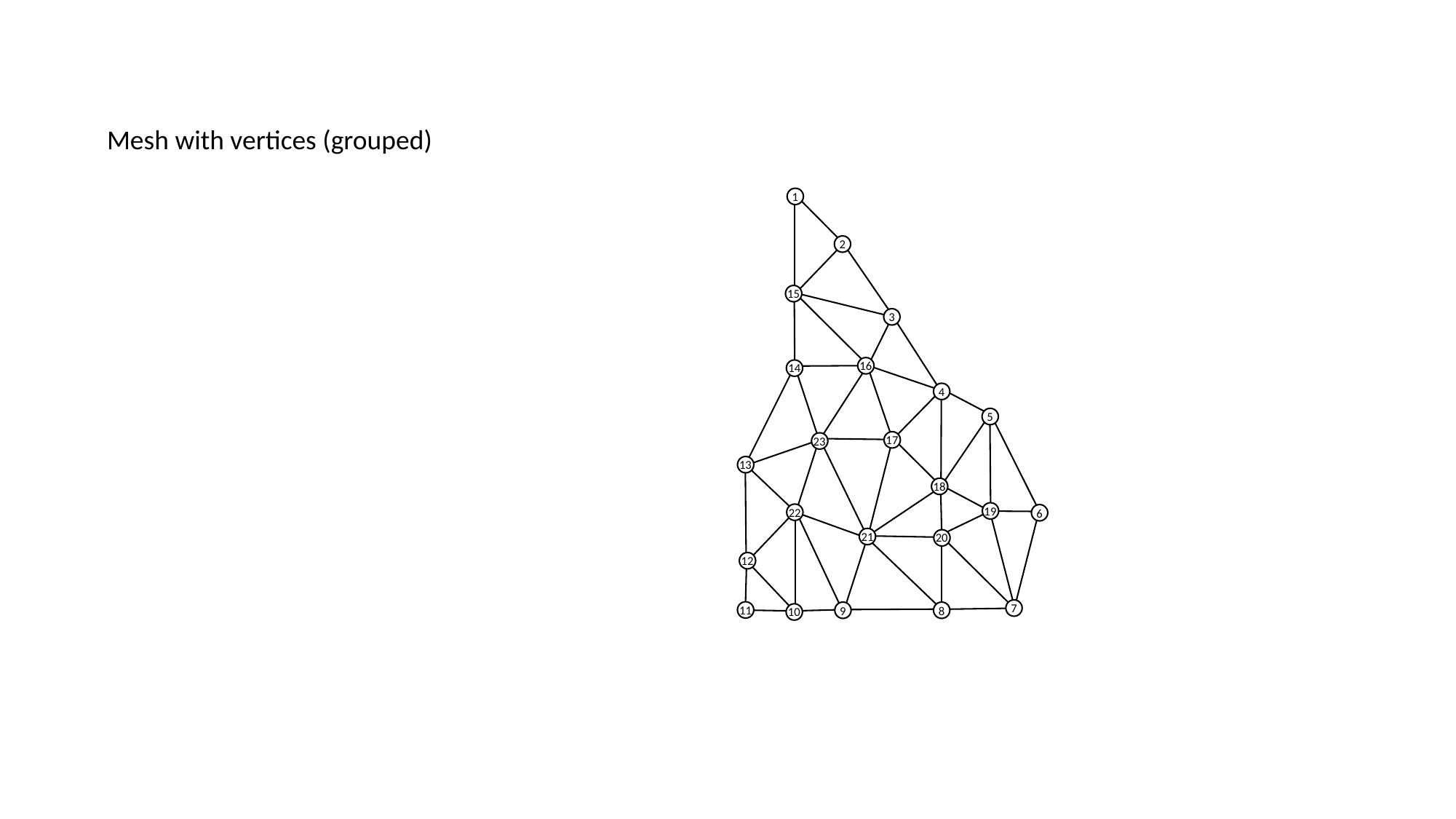

Mesh with vertices (grouped)
1
2
15

3
16

14

4
5
17

23

13

18

19

22

6
21

20

12

11

10

7
9
8